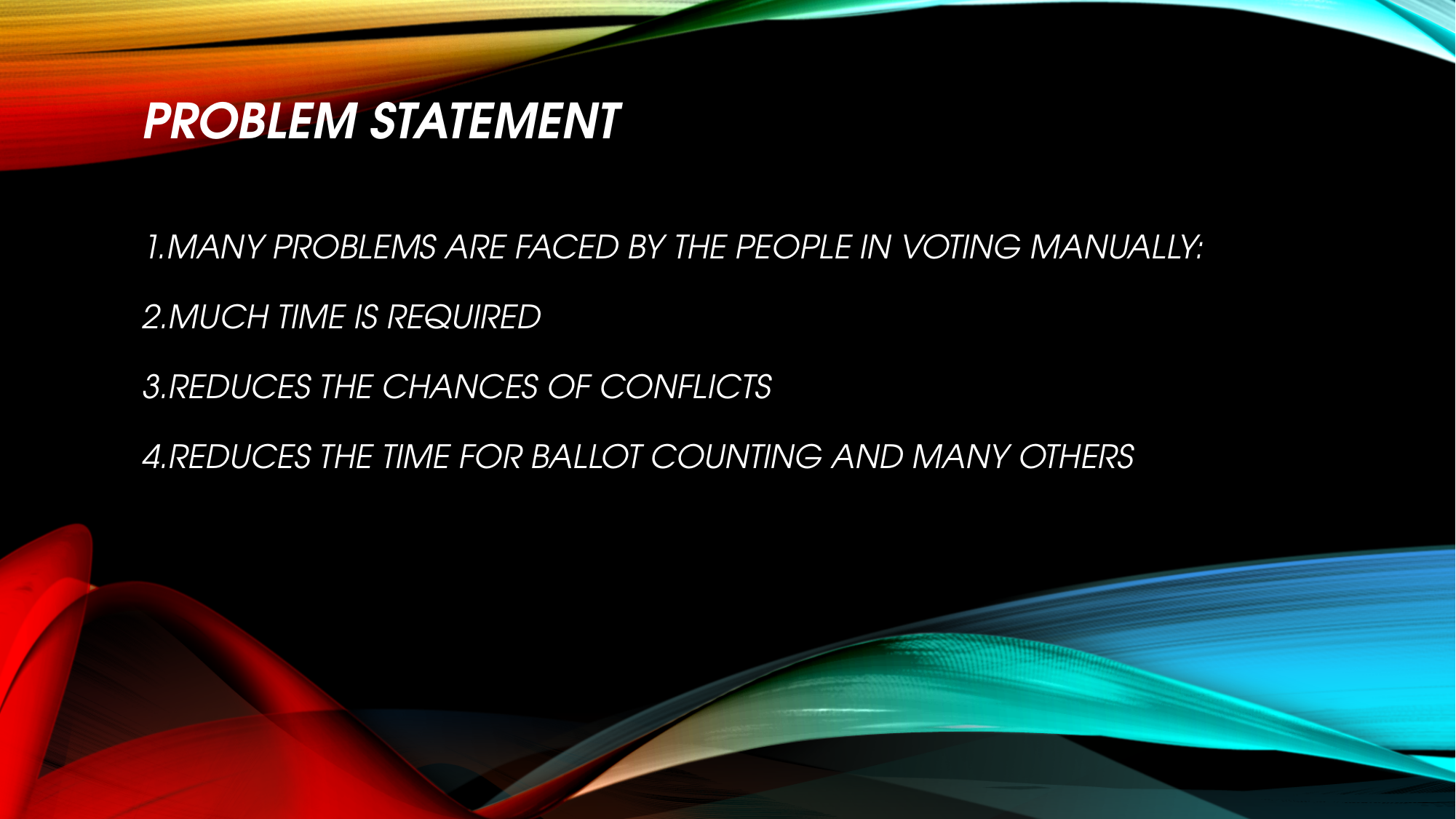

# PROBLEM STATEMENT 1.Many problems are faced by the people in voting manually: 2.Much time is required 3.Reduces the chances of conflicts 4.Reduces the time for ballot counting and many others